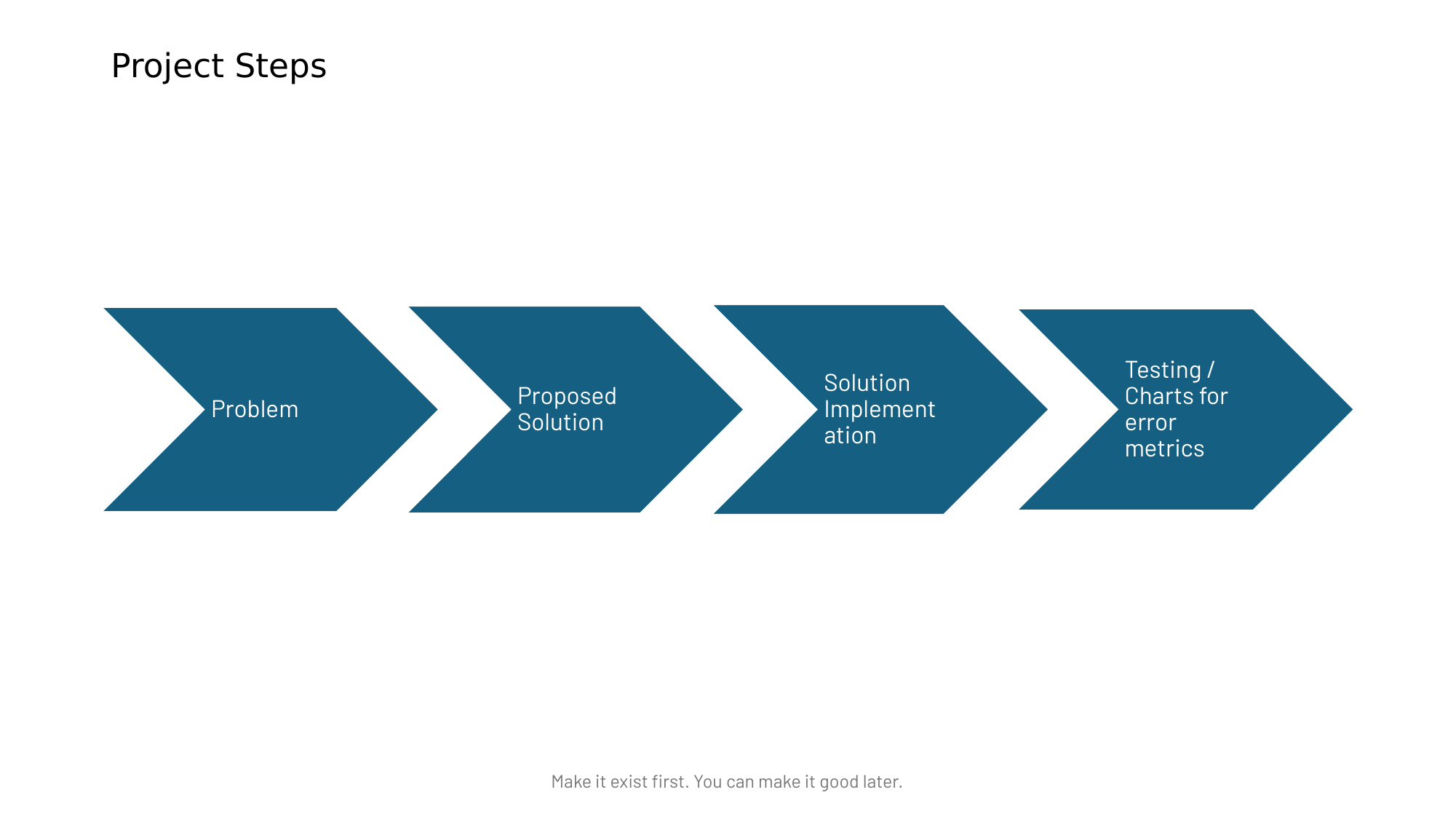

# Project Steps
Problem
Proposed Solution
Solution Implementation
Testing / Charts for error metrics
Make it exist first. You can make it good later.